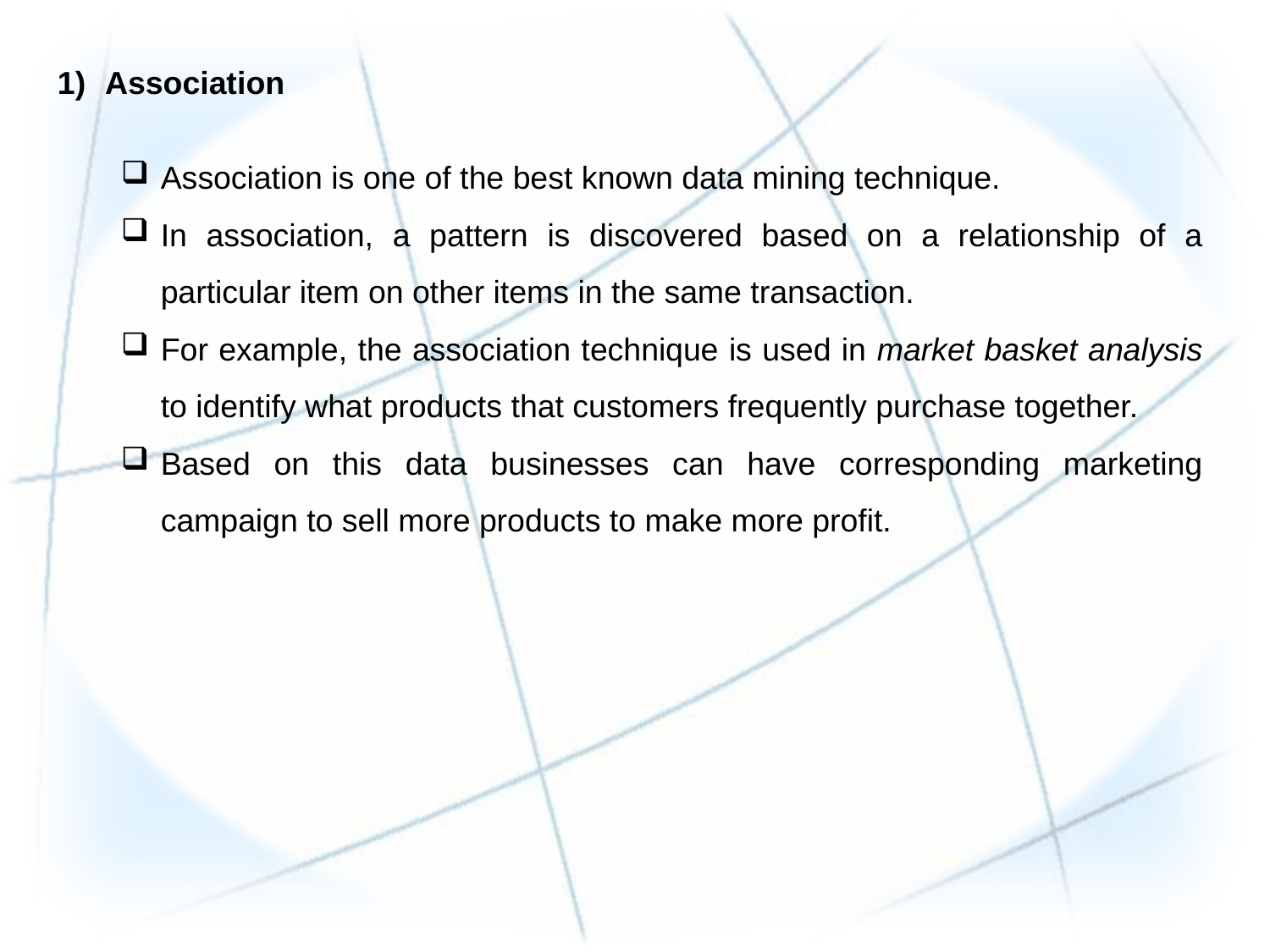

Association

Association is one of the best known data mining technique.
In association, a pattern is discovered based on a relationship of a particular item on other items in the same transaction.
For example, the association technique is used in market basket analysis to identify what products that customers frequently purchase together.
Based on this data businesses can have corresponding marketing campaign to sell more products to make more profit.